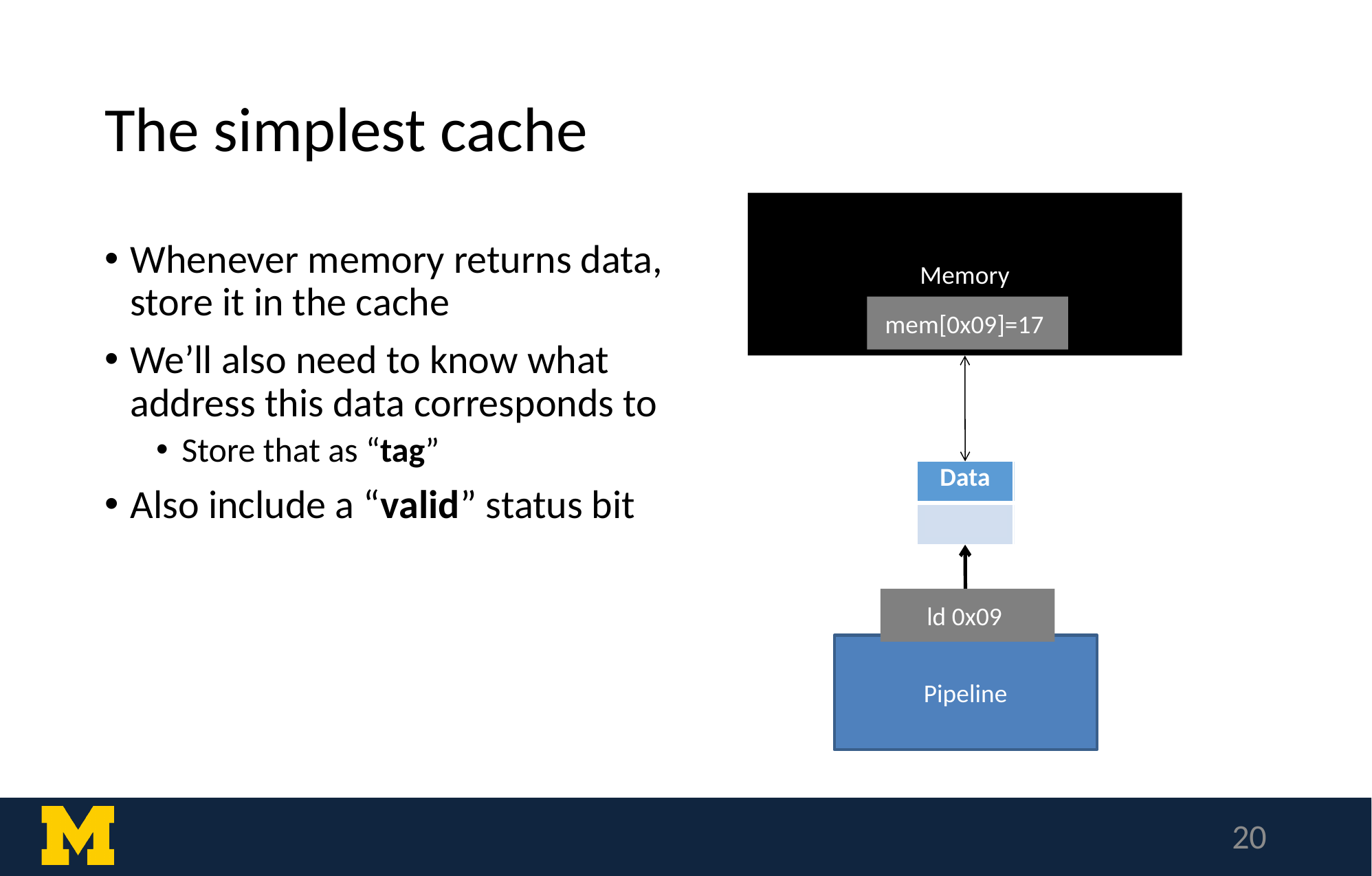

# The simplest cache
Memory
Whenever memory returns data, store it in the cache
We’ll also need to know what address this data corresponds to
Store that as “tag”
Also include a “valid” status bit

mem[0x09]=17

| Tag | Data | Status |
| --- | --- | --- |
| 0x09 | 17 | Valid |

ld 0x09
Pipeline
20